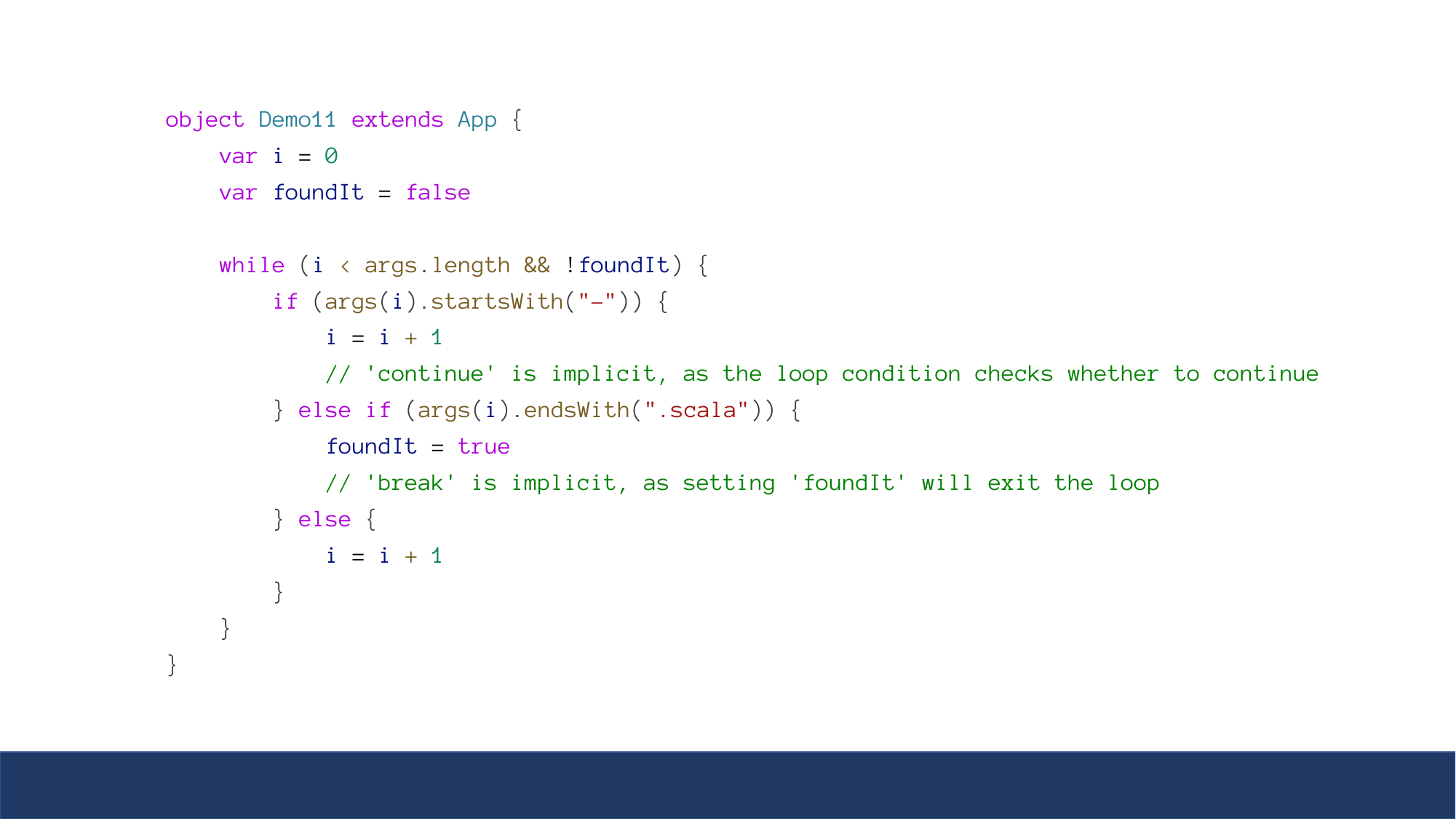

object Demo11 extends App {
    var i = 0
    var foundIt = false

    while (i < args.length && !foundIt) {
        if (args(i).startsWith("-")) {
            i = i + 1
            // 'continue' is implicit, as the loop condition checks whether to continue
        } else if (args(i).endsWith(".scala")) {
            foundIt = true
            // 'break' is implicit, as setting 'foundIt' will exit the loop
        } else {
            i = i + 1
        }
    }
}
21